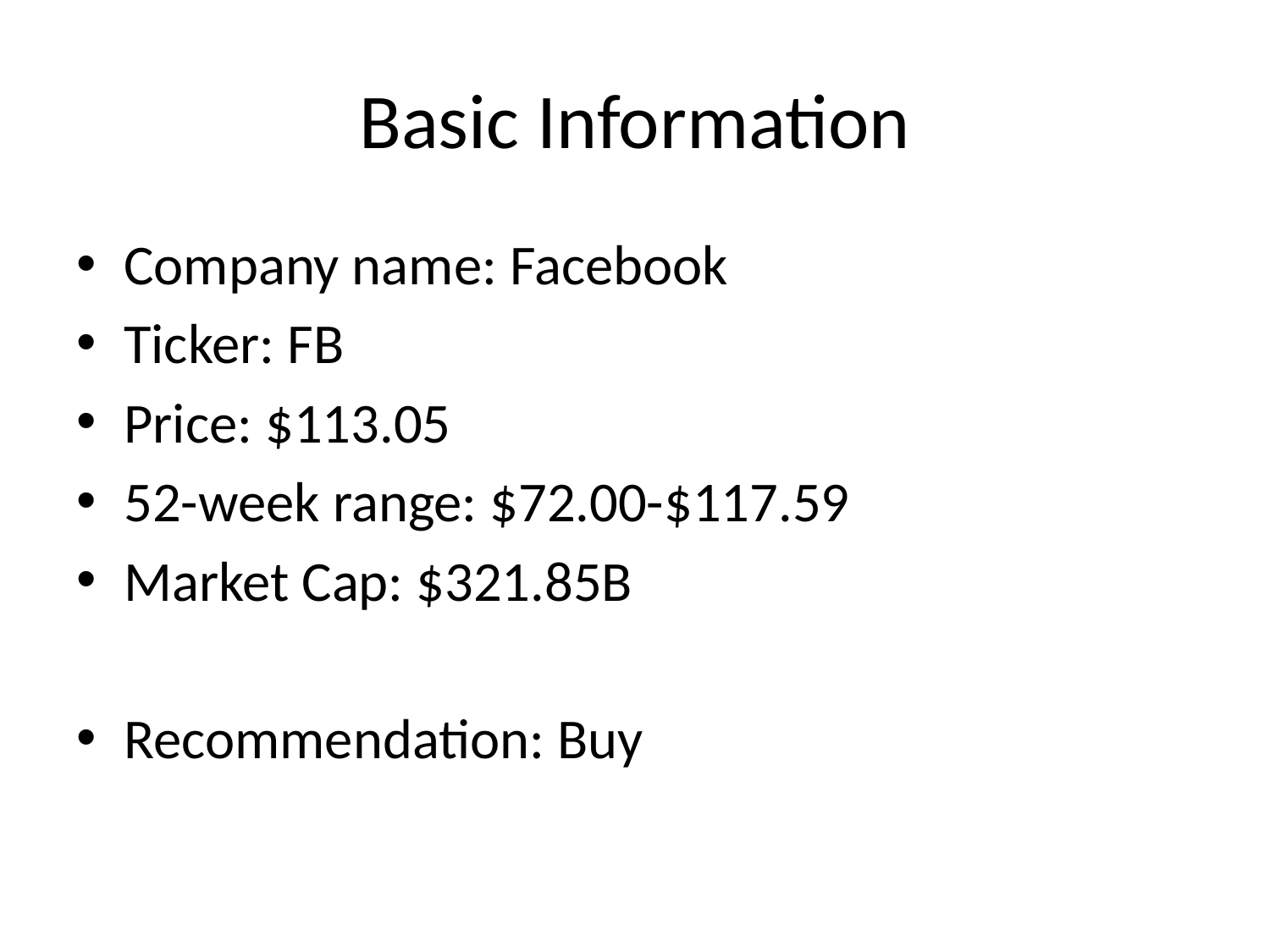

# Basic Information
Company name: Facebook
Ticker: FB
Price: $113.05
52-week range: $72.00-$117.59
Market Cap: $321.85B

Recommendation: Buy